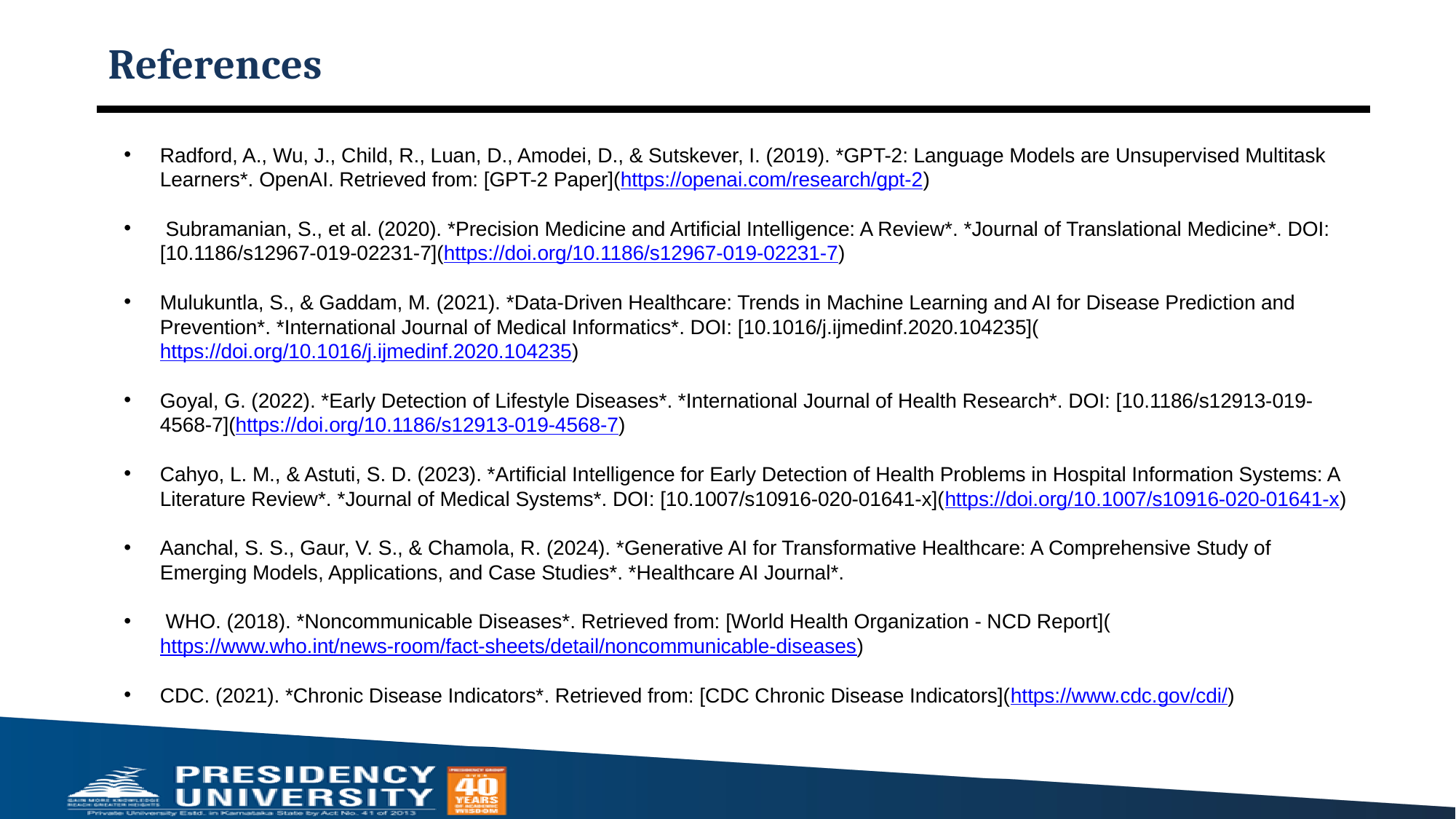

# References
Radford, A., Wu, J., Child, R., Luan, D., Amodei, D., & Sutskever, I. (2019). *GPT-2: Language Models are Unsupervised Multitask Learners*. OpenAI. Retrieved from: [GPT-2 Paper](https://openai.com/research/gpt-2)

 Subramanian, S., et al. (2020). *Precision Medicine and Artificial Intelligence: A Review*. *Journal of Translational Medicine*. DOI: [10.1186/s12967-019-02231-7](https://doi.org/10.1186/s12967-019-02231-7)

Mulukuntla, S., & Gaddam, M. (2021). *Data-Driven Healthcare: Trends in Machine Learning and AI for Disease Prediction and Prevention*. *International Journal of Medical Informatics*. DOI: [10.1016/j.ijmedinf.2020.104235](https://doi.org/10.1016/j.ijmedinf.2020.104235)

Goyal, G. (2022). *Early Detection of Lifestyle Diseases*. *International Journal of Health Research*. DOI: [10.1186/s12913-019-4568-7](https://doi.org/10.1186/s12913-019-4568-7)

Cahyo, L. M., & Astuti, S. D. (2023). *Artificial Intelligence for Early Detection of Health Problems in Hospital Information Systems: A Literature Review*. *Journal of Medical Systems*. DOI: [10.1007/s10916-020-01641-x](https://doi.org/10.1007/s10916-020-01641-x)

Aanchal, S. S., Gaur, V. S., & Chamola, R. (2024). *Generative AI for Transformative Healthcare: A Comprehensive Study of Emerging Models, Applications, and Case Studies*. *Healthcare AI Journal*.

 WHO. (2018). *Noncommunicable Diseases*. Retrieved from: [World Health Organization - NCD Report](https://www.who.int/news-room/fact-sheets/detail/noncommunicable-diseases)

CDC. (2021). *Chronic Disease Indicators*. Retrieved from: [CDC Chronic Disease Indicators](https://www.cdc.gov/cdi/)